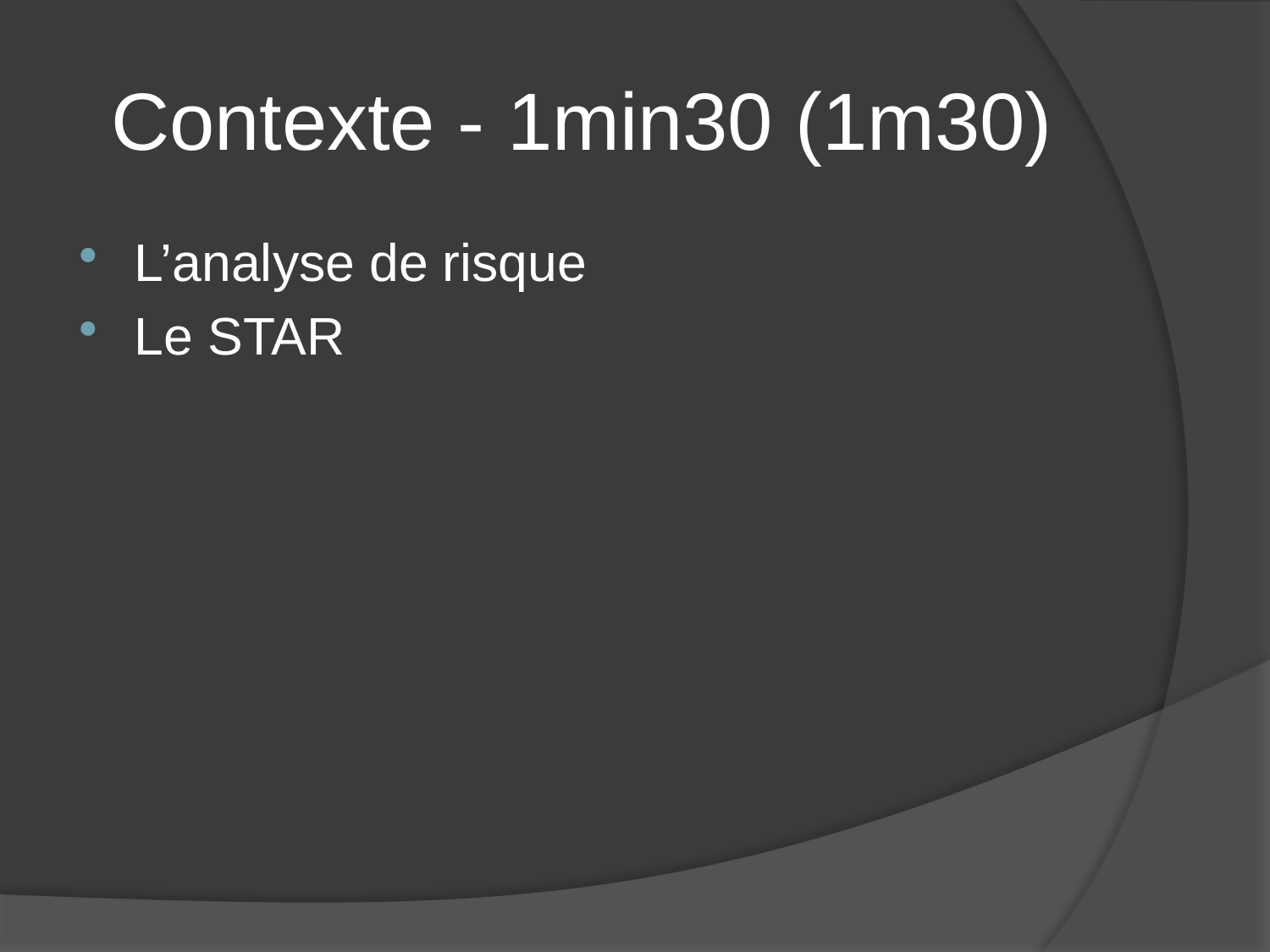

# Contexte - 1min30 (1m30)
L’analyse de risque
Le STAR